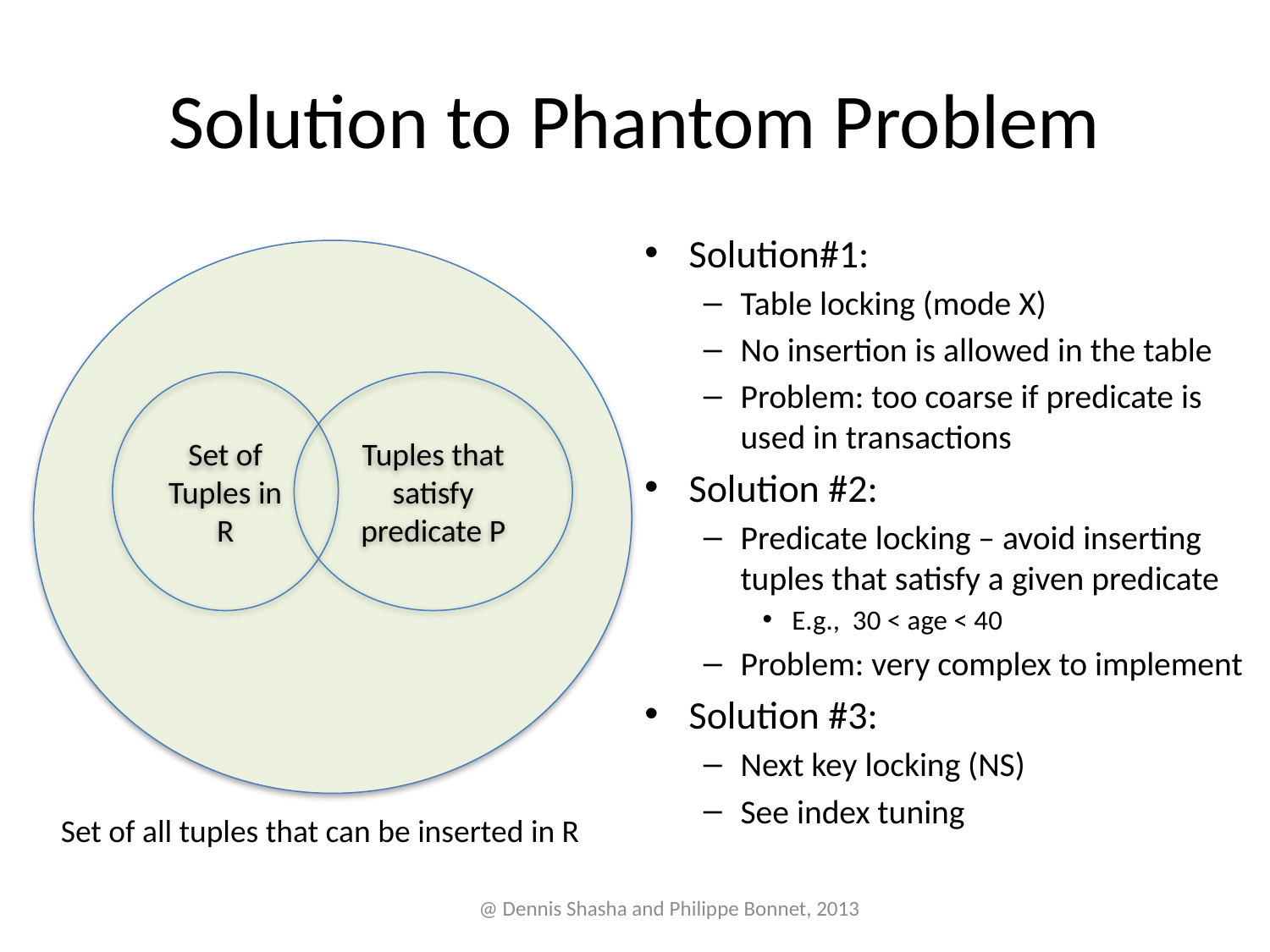

# Solution to Phantom Problem
Solution#1:
Table locking (mode X)
No insertion is allowed in the table
Problem: too coarse if predicate is used in transactions
Solution #2:
Predicate locking – avoid inserting tuples that satisfy a given predicate
E.g.,  30 < age < 40
Problem: very complex to implement
Solution #3:
Next key locking (NS)
See index tuning

Set of
Tuples in R
Tuples that satisfy predicate P
Set of all tuples that can be inserted in R
@ Dennis Shasha and Philippe Bonnet, 2013